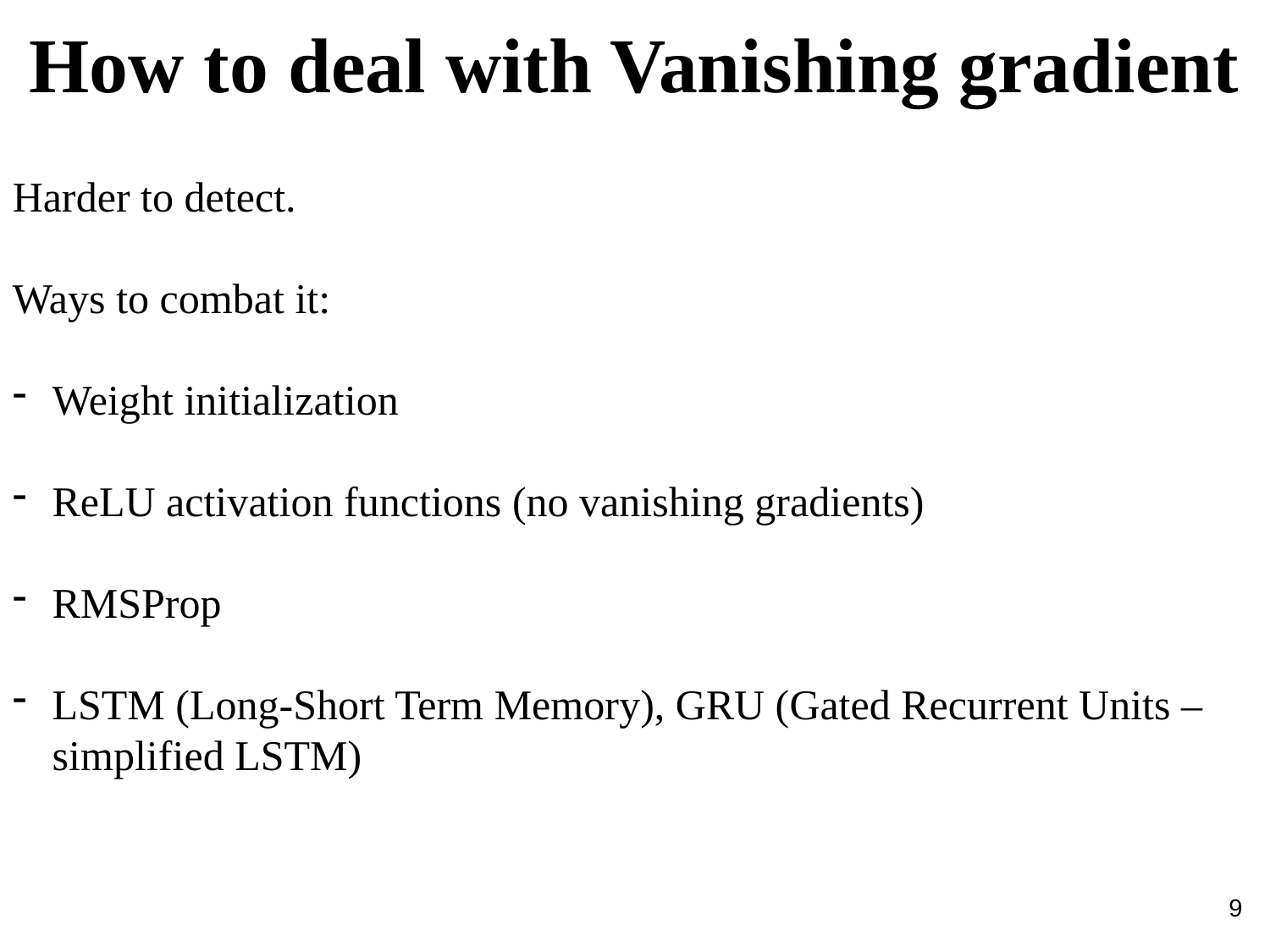

How to deal with Vanishing gradient
Harder to detect.

Ways to combat it:

Weight initialization

ReLU activation functions (no vanishing gradients)

RMSProp

LSTM (Long-Short Term Memory), GRU (Gated Recurrent Units – simplified LSTM)
9